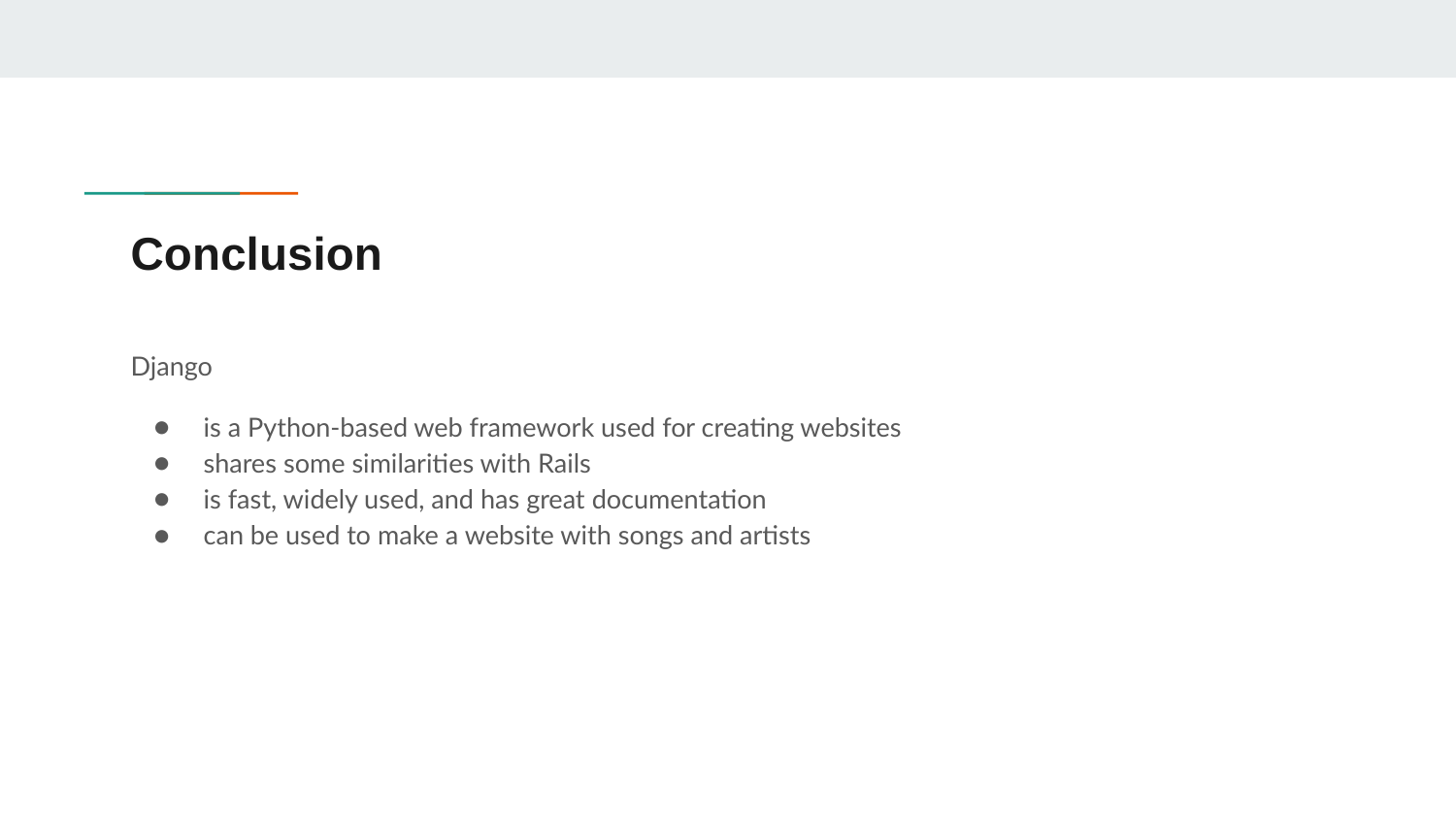

# Conclusion
Django
is a Python-based web framework used for creating websites
shares some similarities with Rails
is fast, widely used, and has great documentation
can be used to make a website with songs and artists